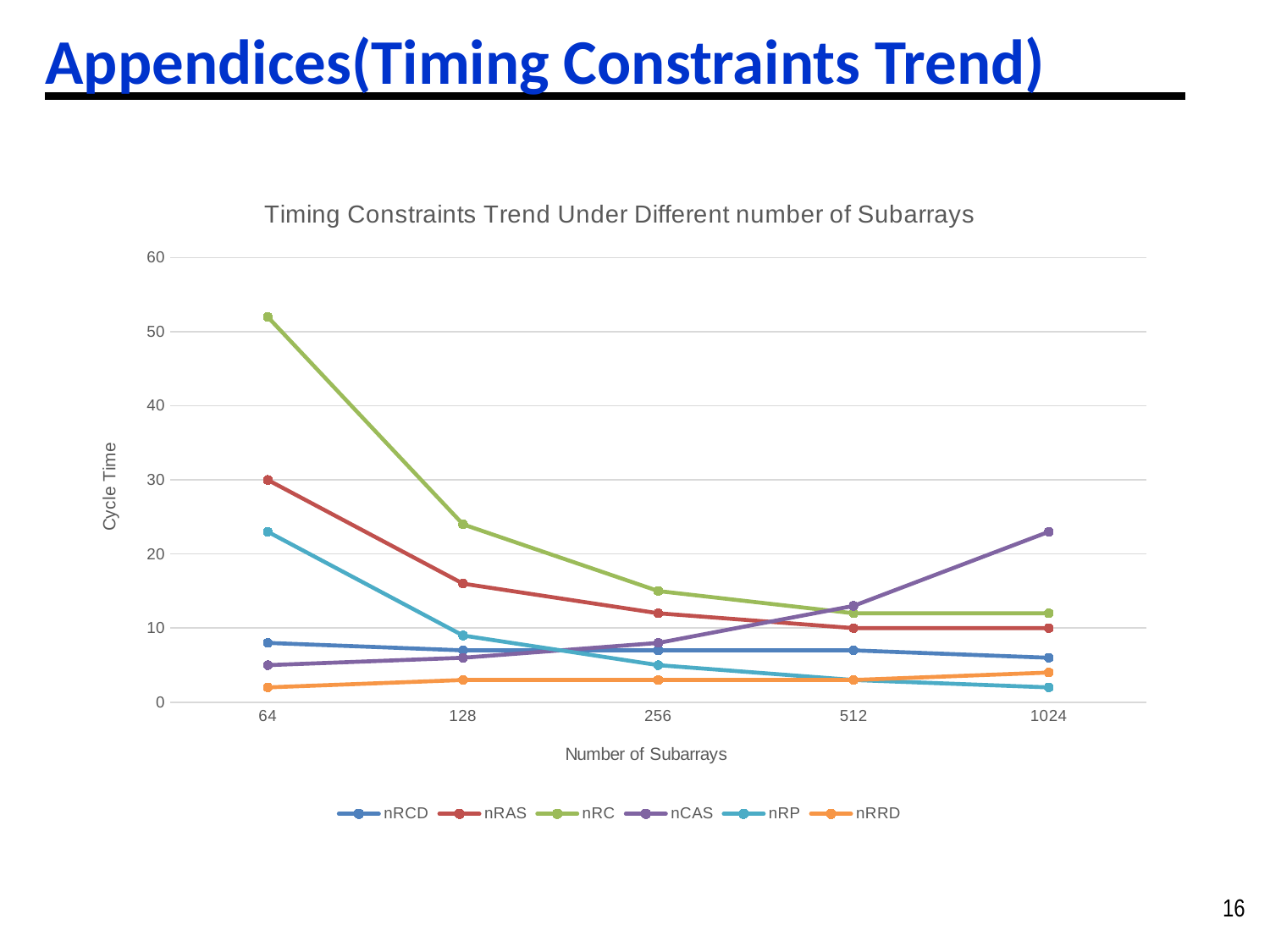

# Appendices(Timing Constraints Trend)

### Chart: Timing Constraints Trend Under Different number of Subarrays

| Category | nRCD | nRAS | nRC | nCAS | nRP | nRRD |
|---|---|---|---|---|---|---|
| 64 | 8.0 | 30.0 | 52.0 | 5.0 | 23.0 | 2.0 |
| 128 | 7.0 | 16.0 | 24.0 | 6.0 | 9.0 | 3.0 |
| 256 | 7.0 | 12.0 | 15.0 | 8.0 | 5.0 | 3.0 |
| 512 | 7.0 | 10.0 | 12.0 | 13.0 | 3.0 | 3.0 |
| 1024 | 6.0 | 10.0 | 12.0 | 23.0 | 2.0 | 4.0 |